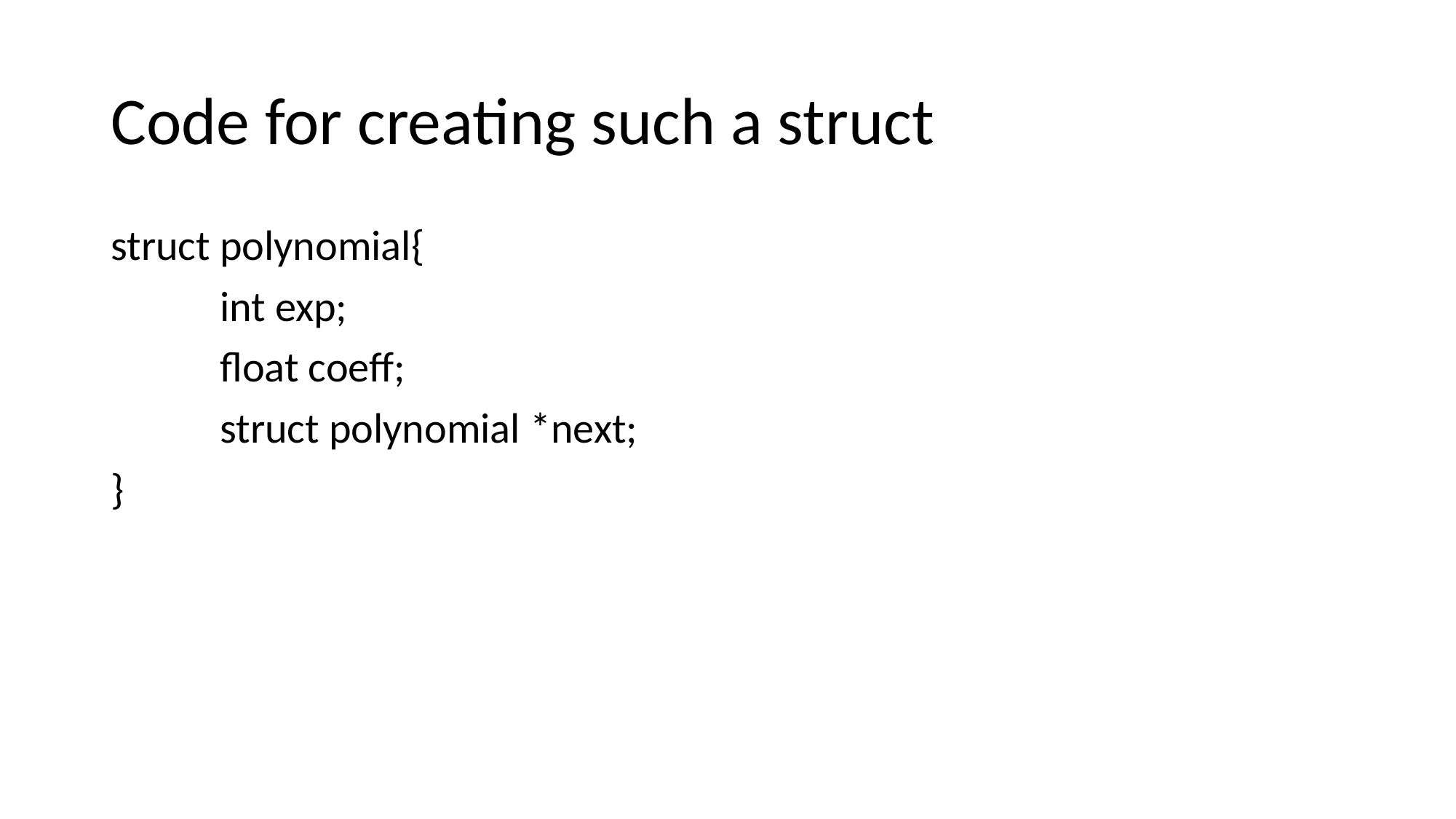

# Code for creating such a struct
struct polynomial{
	int exp;
	float coeff;
	struct polynomial *next;
}